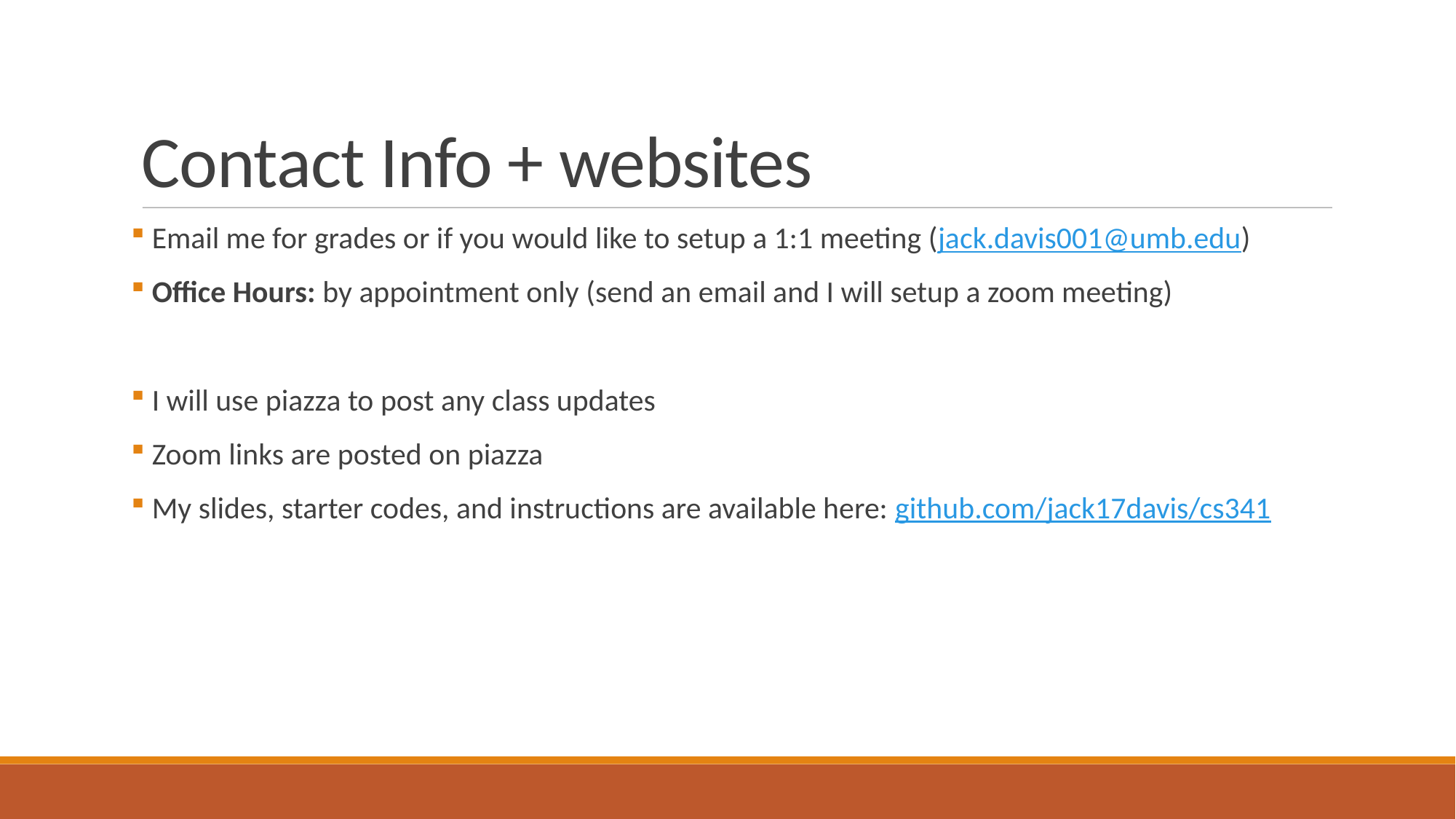

Contact Info + websites
 Email me for grades or if you would like to setup a 1:1 meeting (jack.davis001@umb.edu)
 Office Hours: by appointment only (send an email and I will setup a zoom meeting)

 I will use piazza to post any class updates
 Zoom links are posted on piazza
 My slides, starter codes, and instructions are available here: github.com/jack17davis/cs341